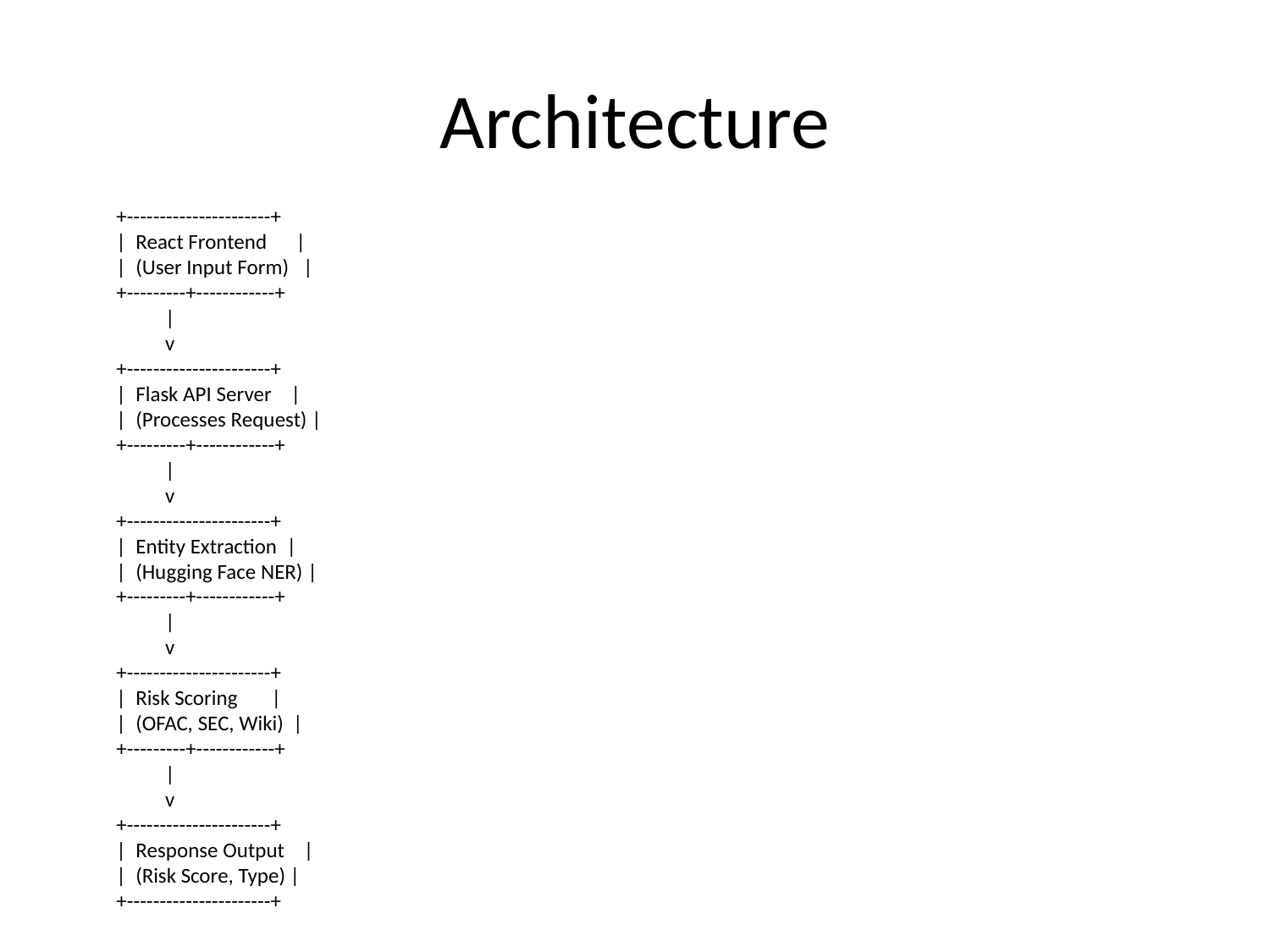

# Architecture
+----------------------+
|  React Frontend      |
|  (User Input Form)   |
+---------+------------+
          |
          v
+----------------------+
|  Flask API Server    |
|  (Processes Request) |
+---------+------------+
          |
          v
+----------------------+
|  Entity Extraction  |
|  (Hugging Face NER) |
+---------+------------+
          |
          v
+----------------------+
|  Risk Scoring       |
|  (OFAC, SEC, Wiki)  |
+---------+------------+
          |
          v
+----------------------+
|  Response Output    |
|  (Risk Score, Type) |
+----------------------+